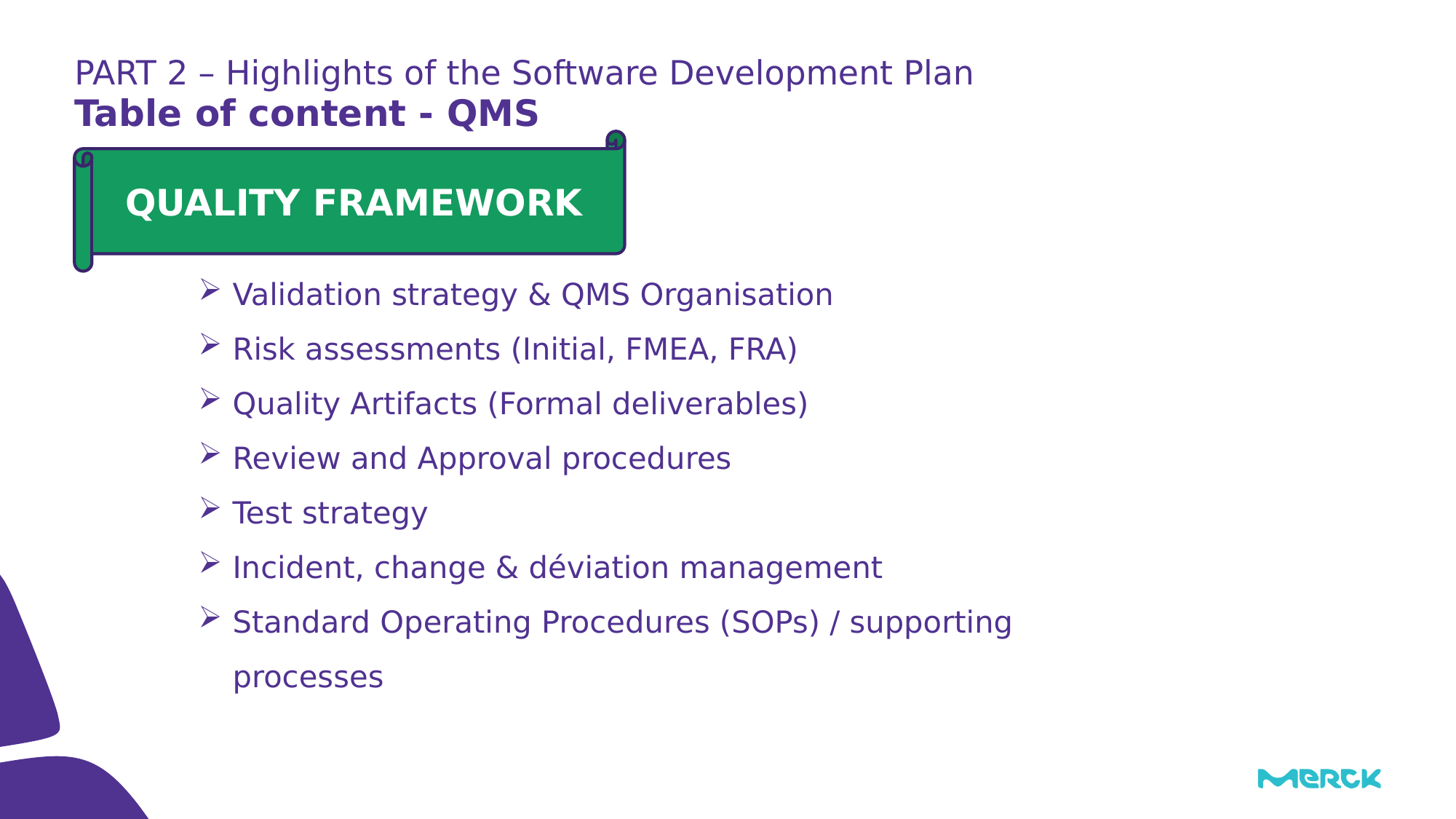

PART 2 – Highlights of the Software Development Plan

# Table of content - QMS

QUALITY FRAMEWORK
Validation strategy & QMS Organisation
Risk assessments (Initial, FMEA, FRA)
Quality Artifacts (Formal deliverables)
Review and Approval procedures
Test strategy
Incident, change & déviation management
Standard Operating Procedures (SOPs) / supporting processes